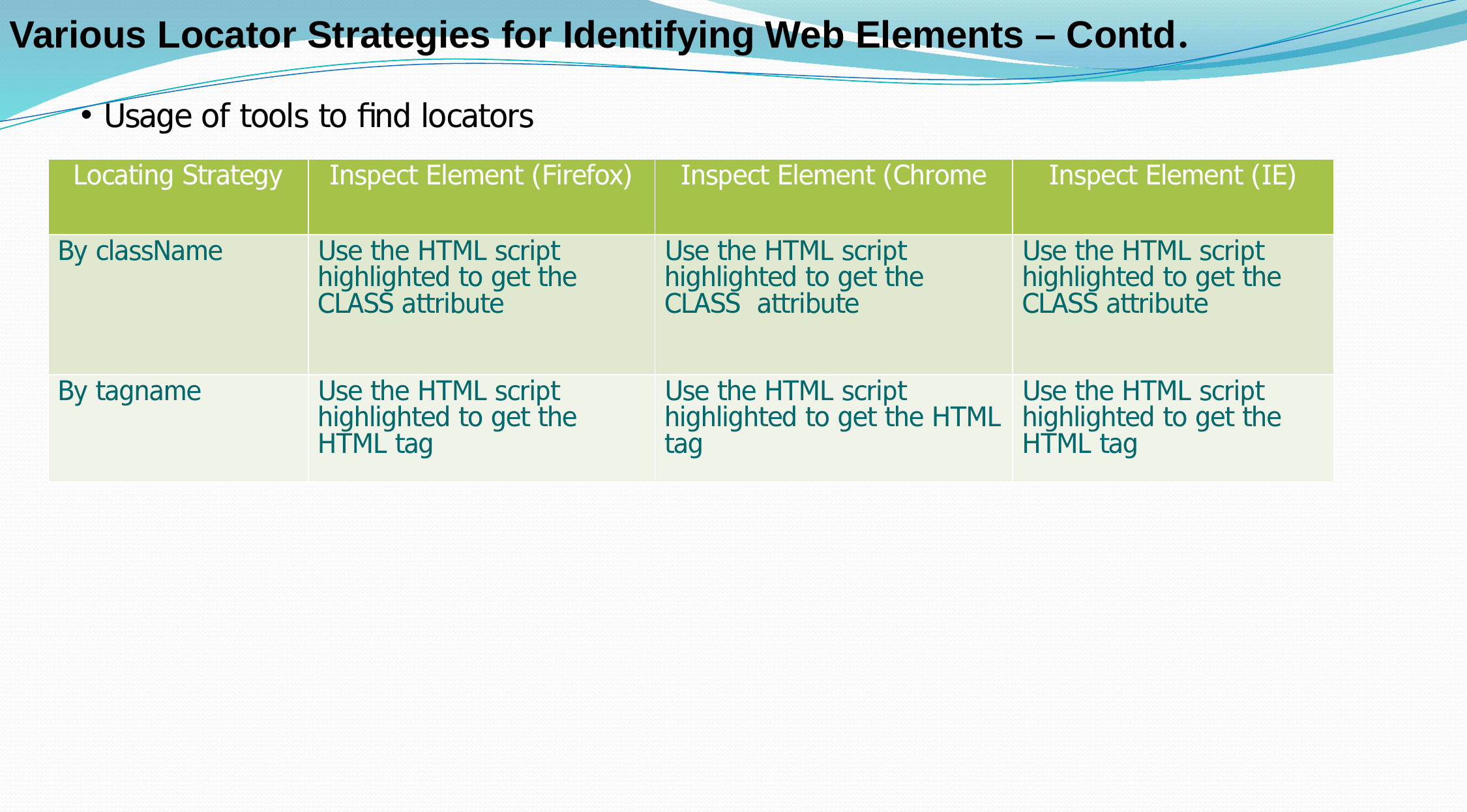

Various Locator Strategies for Identifying Web Elements – Contd.

Usage of tools to find locators

| Locating Strategy | Inspect Element (Firefox) | Inspect Element (Chrome | Inspect Element (IE) |
| --- | --- | --- | --- |
| By className | Use the HTML script highlighted to get the CLASS attribute | Use the HTML script highlighted to get the CLASS attribute | Use the HTML script highlighted to get the CLASS attribute |
| By tagname | Use the HTML script highlighted to get the HTML tag | Use the HTML script highlighted to get the HTML tag | Use the HTML script highlighted to get the HTML tag |